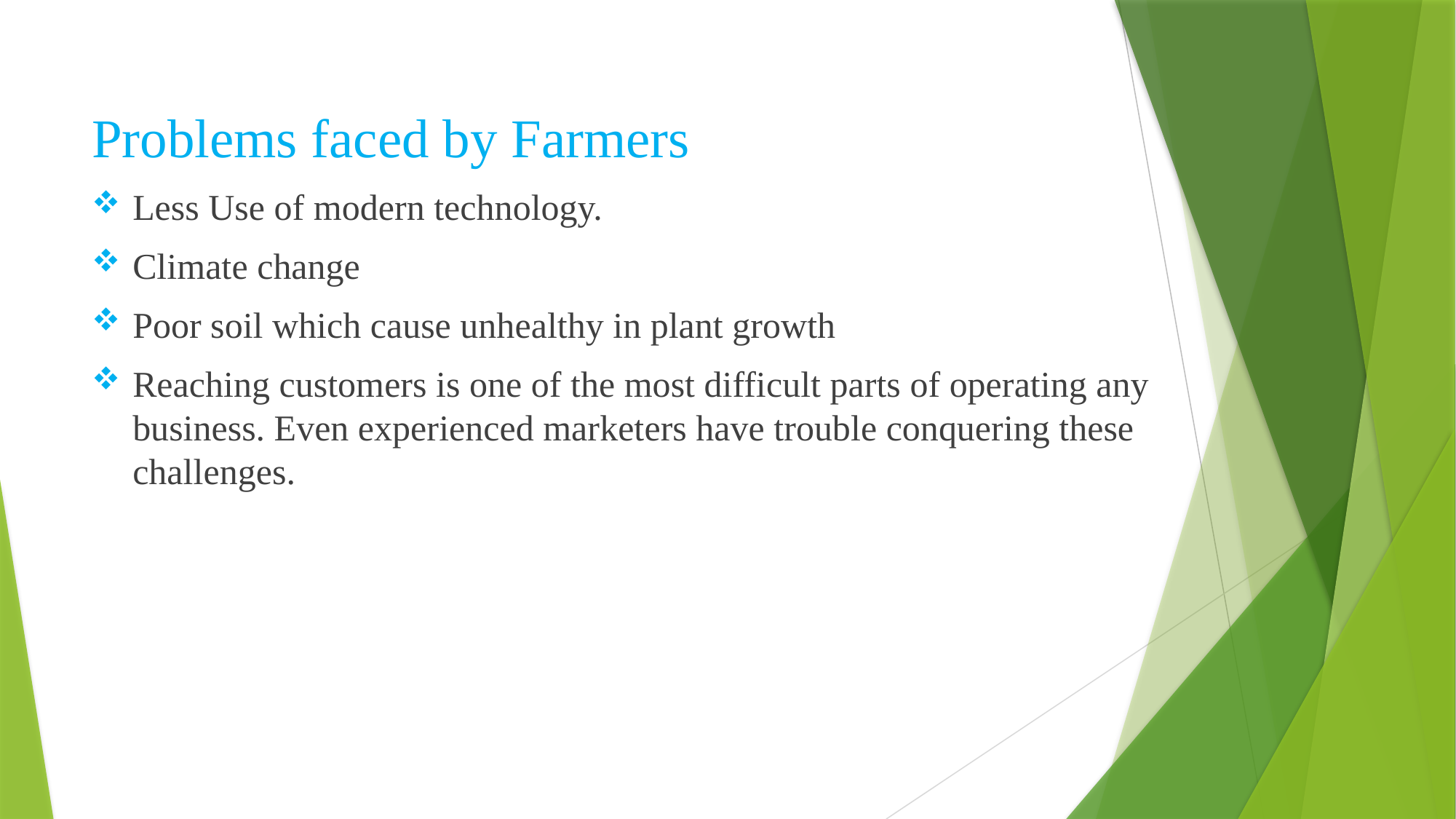

Problems faced by Farmers
Less Use of modern technology.
Climate change
Poor soil which cause unhealthy in plant growth
Reaching customers is one of the most difficult parts of operating any business. Even experienced marketers have trouble conquering these challenges.